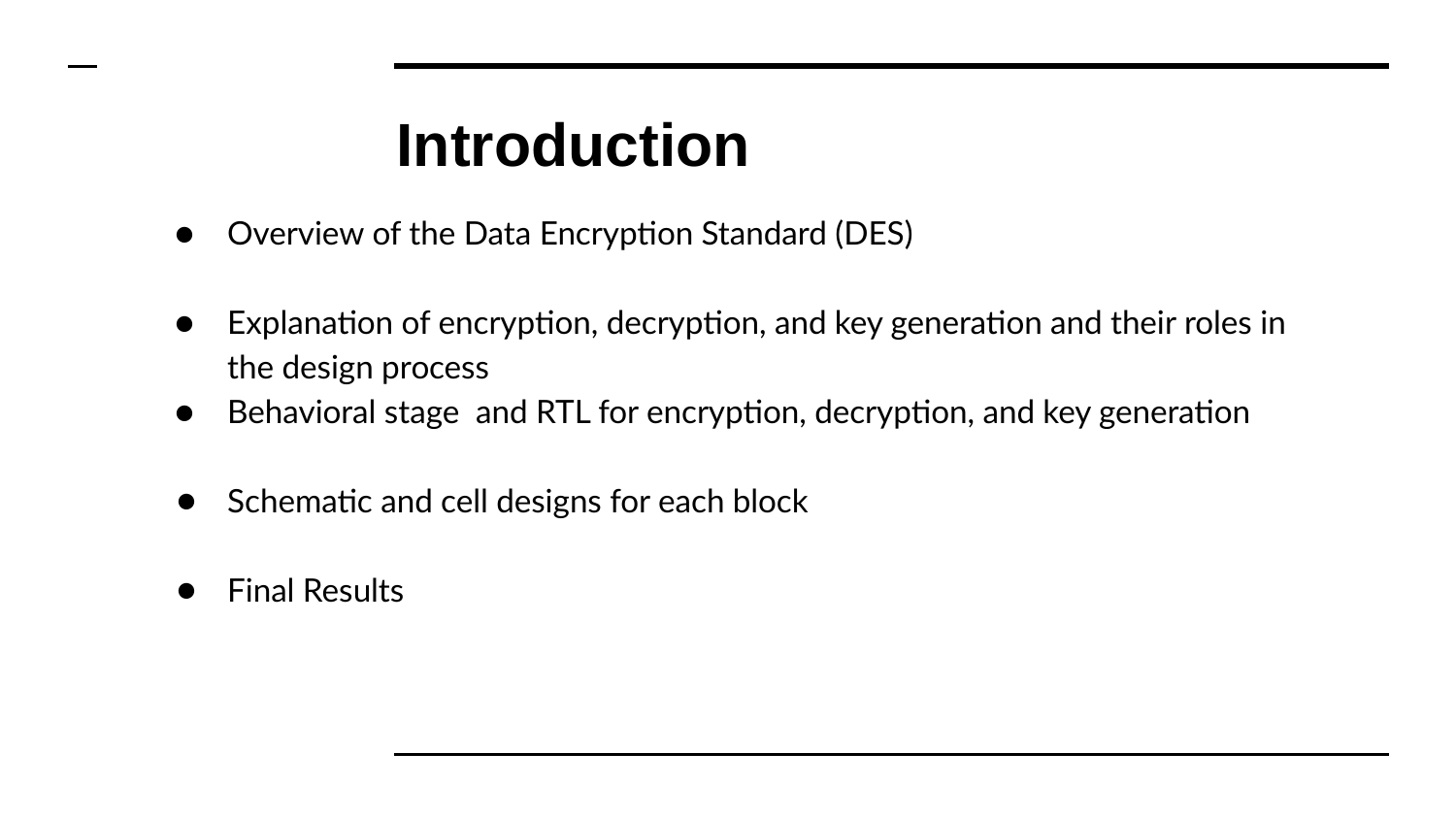

# Introduction
Overview of the Data Encryption Standard (DES)

Explanation of encryption, decryption, and key generation and their roles in the design process
Behavioral stage  and RTL for encryption, decryption, and key generation

Schematic and cell designs for each block

Final Results